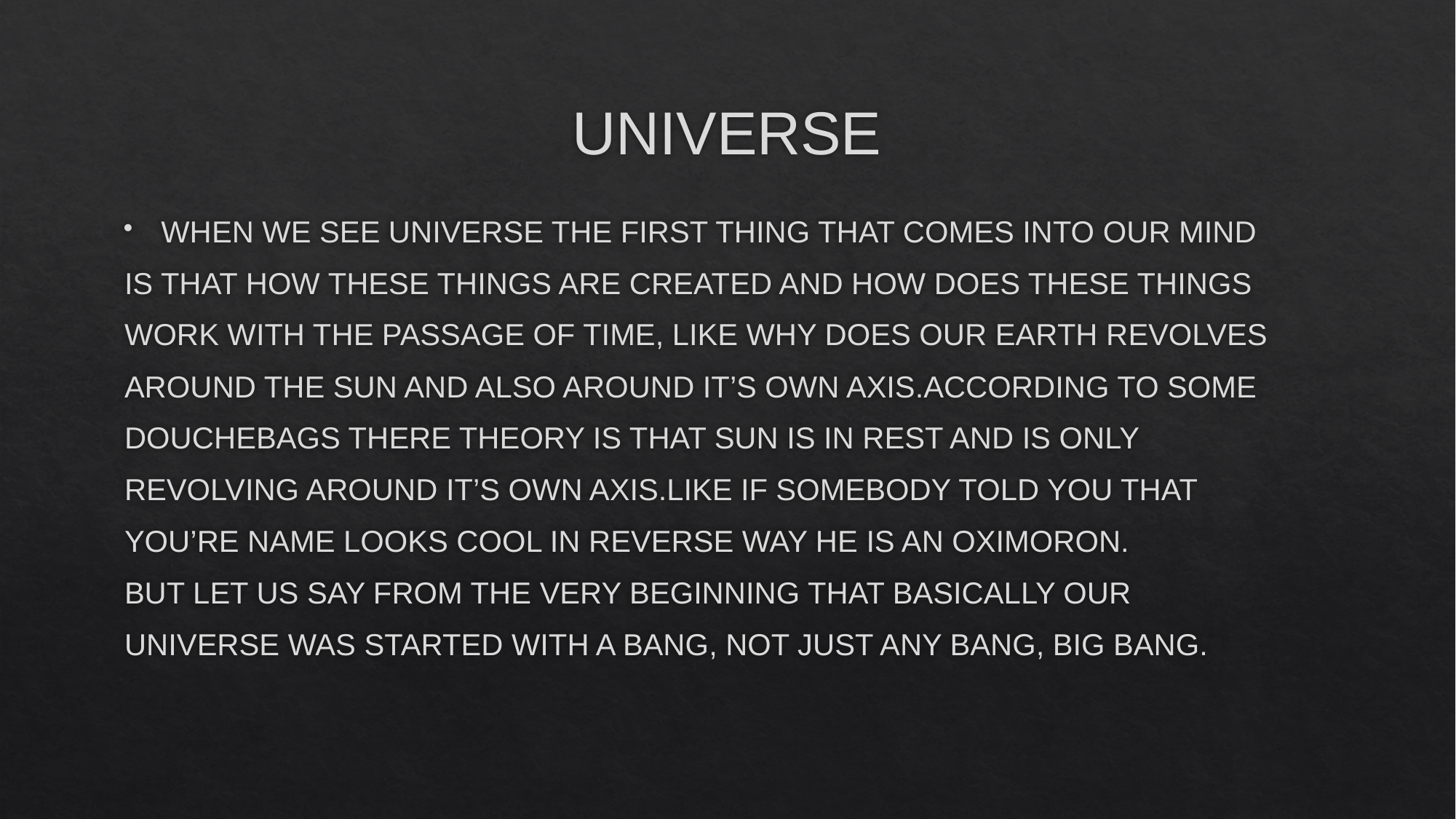

# UNIVERSE
WHEN WE SEE UNIVERSE THE FIRST THING THAT COMES INTO OUR MIND
IS THAT HOW THESE THINGS ARE CREATED AND HOW DOES THESE THINGS
WORK WITH THE PASSAGE OF TIME, LIKE WHY DOES OUR EARTH REVOLVES
AROUND THE SUN AND ALSO AROUND IT’S OWN AXIS.ACCORDING TO SOME
DOUCHEBAGS THERE THEORY IS THAT SUN IS IN REST AND IS ONLY
REVOLVING AROUND IT’S OWN AXIS.LIKE IF SOMEBODY TOLD YOU THAT
YOU’RE NAME LOOKS COOL IN REVERSE WAY HE IS AN OXIMORON.
BUT LET US SAY FROM THE VERY BEGINNING THAT BASICALLY OUR
UNIVERSE WAS STARTED WITH A BANG, NOT JUST ANY BANG, BIG BANG.